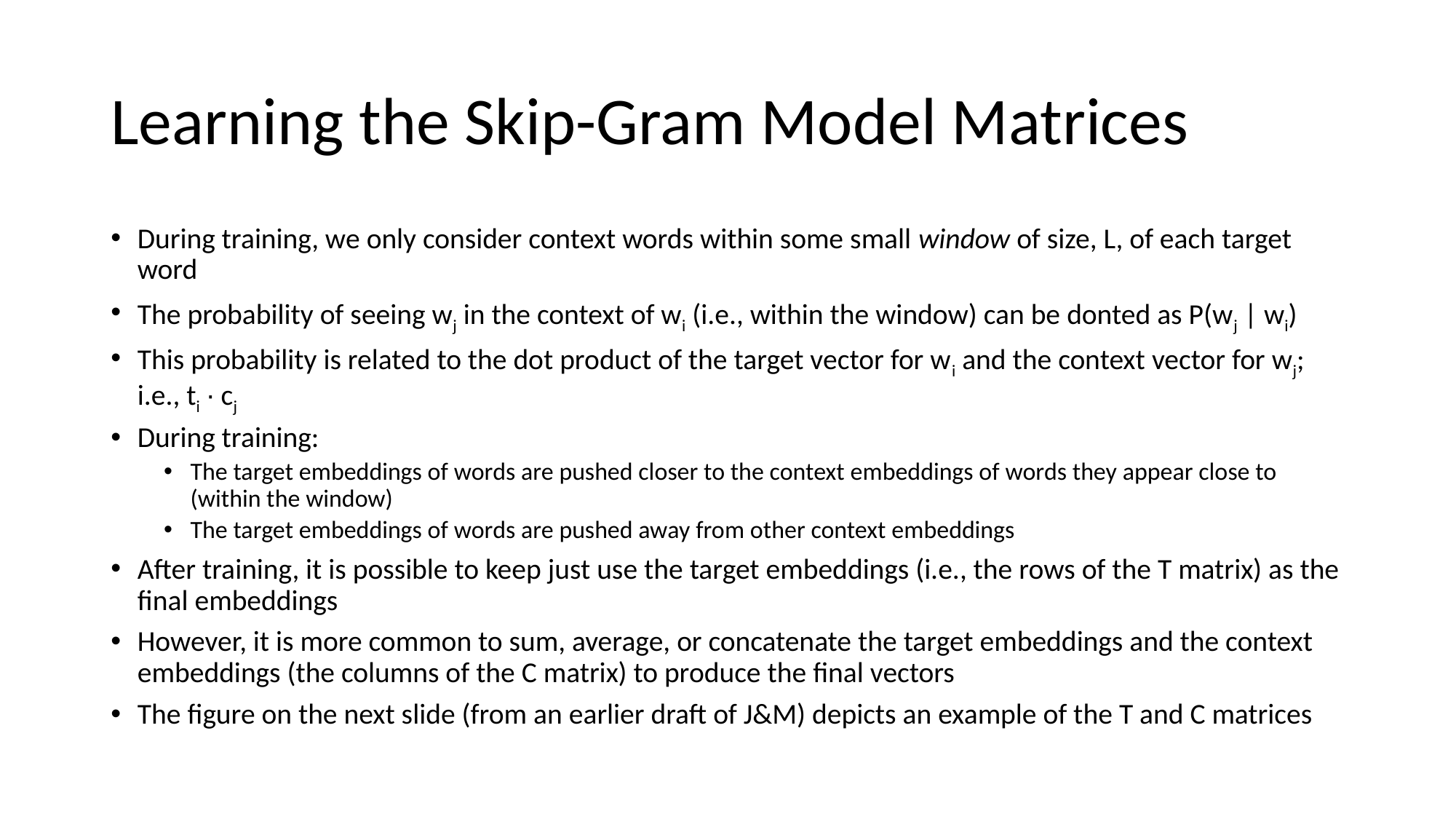

# Learning the Skip-Gram Model Matrices
During training, we only consider context words within some small window of size, L, of each target word
The probability of seeing wj in the context of wi (i.e., within the window) can be donted as P(wj | wi)
This probability is related to the dot product of the target vector for wi and the context vector for wj; i.e., ti ∙ cj
During training:
The target embeddings of words are pushed closer to the context embeddings of words they appear close to (within the window)
The target embeddings of words are pushed away from other context embeddings
After training, it is possible to keep just use the target embeddings (i.e., the rows of the T matrix) as the final embeddings
However, it is more common to sum, average, or concatenate the target embeddings and the context embeddings (the columns of the C matrix) to produce the final vectors
The figure on the next slide (from an earlier draft of J&M) depicts an example of the T and C matrices